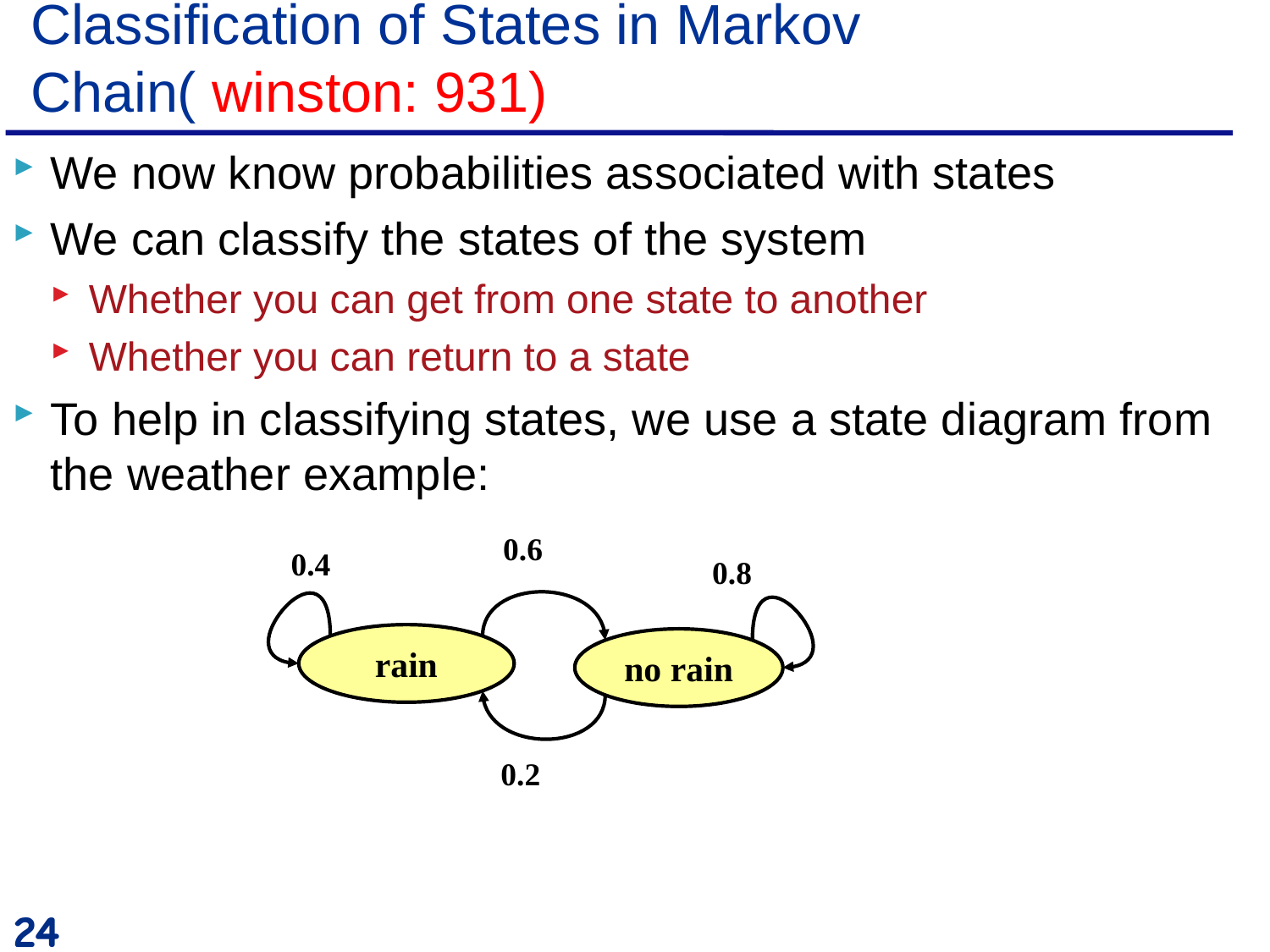

# Classification of States in Markov Chain( winston: 931)
We now know probabilities associated with states
We can classify the states of the system
Whether you can get from one state to another
Whether you can return to a state
To help in classifying states, we use a state diagram from the weather example:
0.6
0.4
0.8
rain
no rain
0.2
24